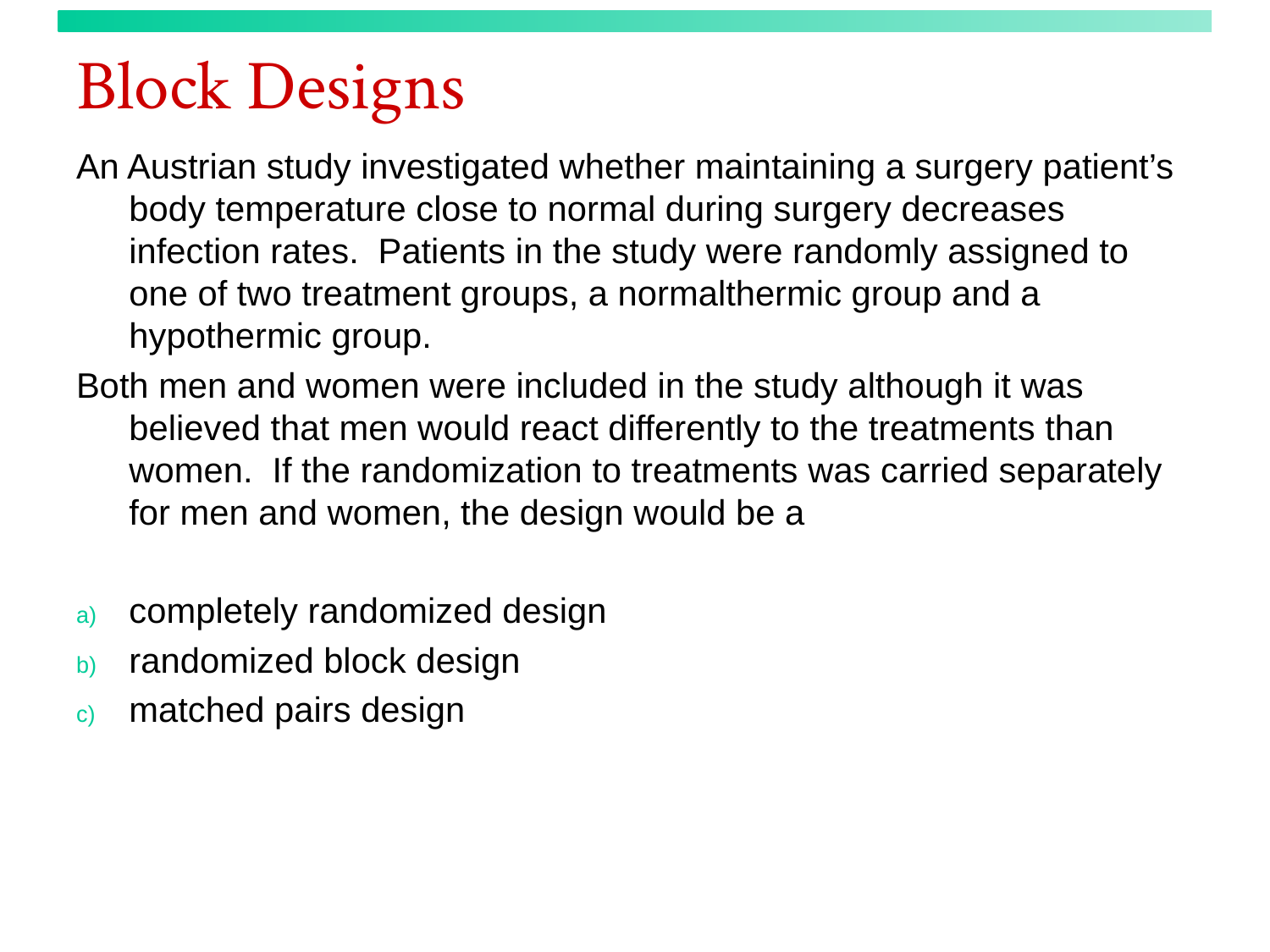

# Block Designs
An Austrian study investigated whether maintaining a surgery patient’s body temperature close to normal during surgery decreases infection rates.  Patients in the study were randomly assigned to one of two treatment groups, a normalthermic group and a hypothermic group.
Both men and women were included in the study although it was believed that men would react differently to the treatments than women.  If the randomization to treatments was carried separately for men and women, the design would be a

completely randomized design
randomized block design
matched pairs design